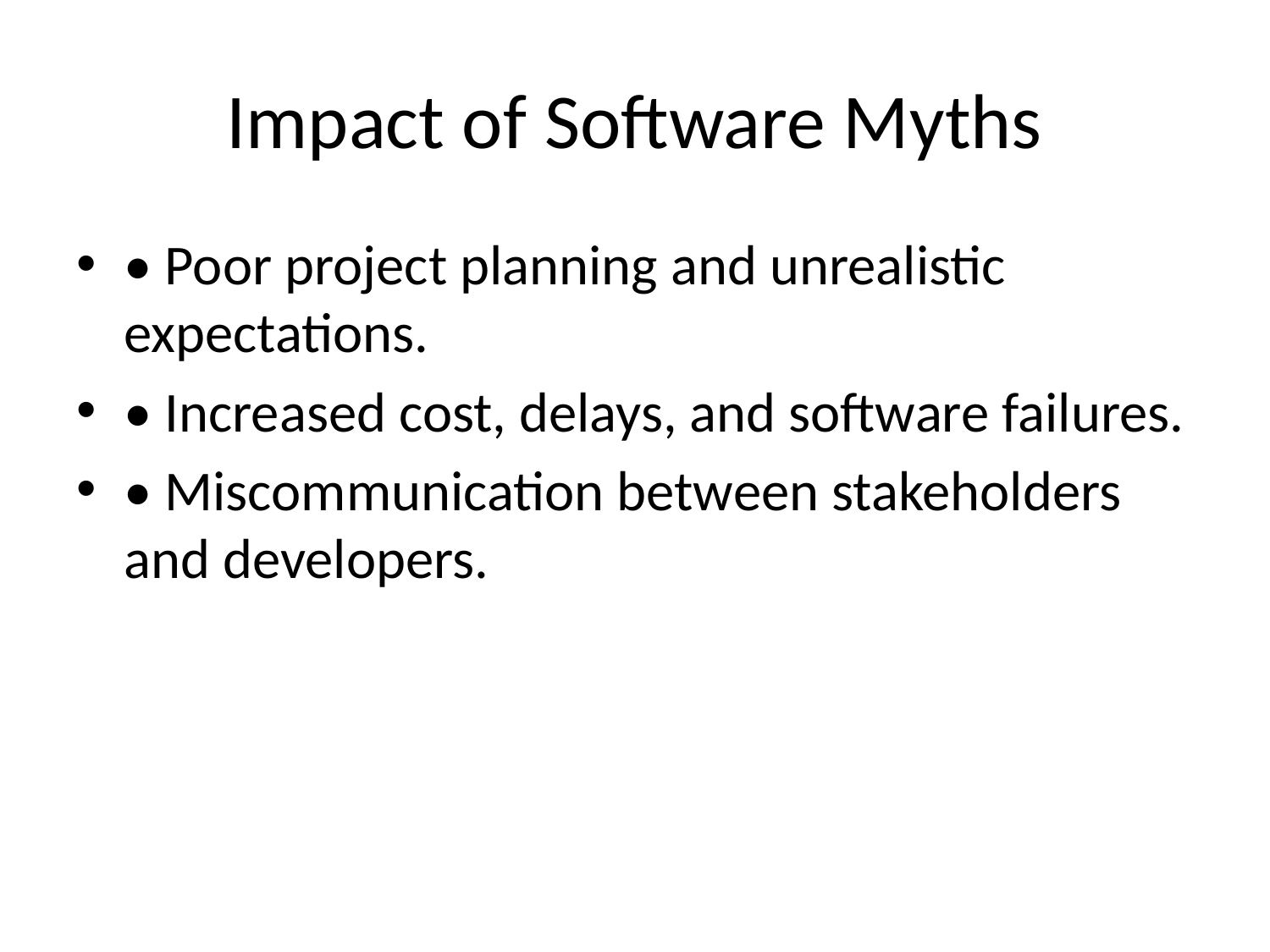

# Impact of Software Myths
• Poor project planning and unrealistic expectations.
• Increased cost, delays, and software failures.
• Miscommunication between stakeholders and developers.